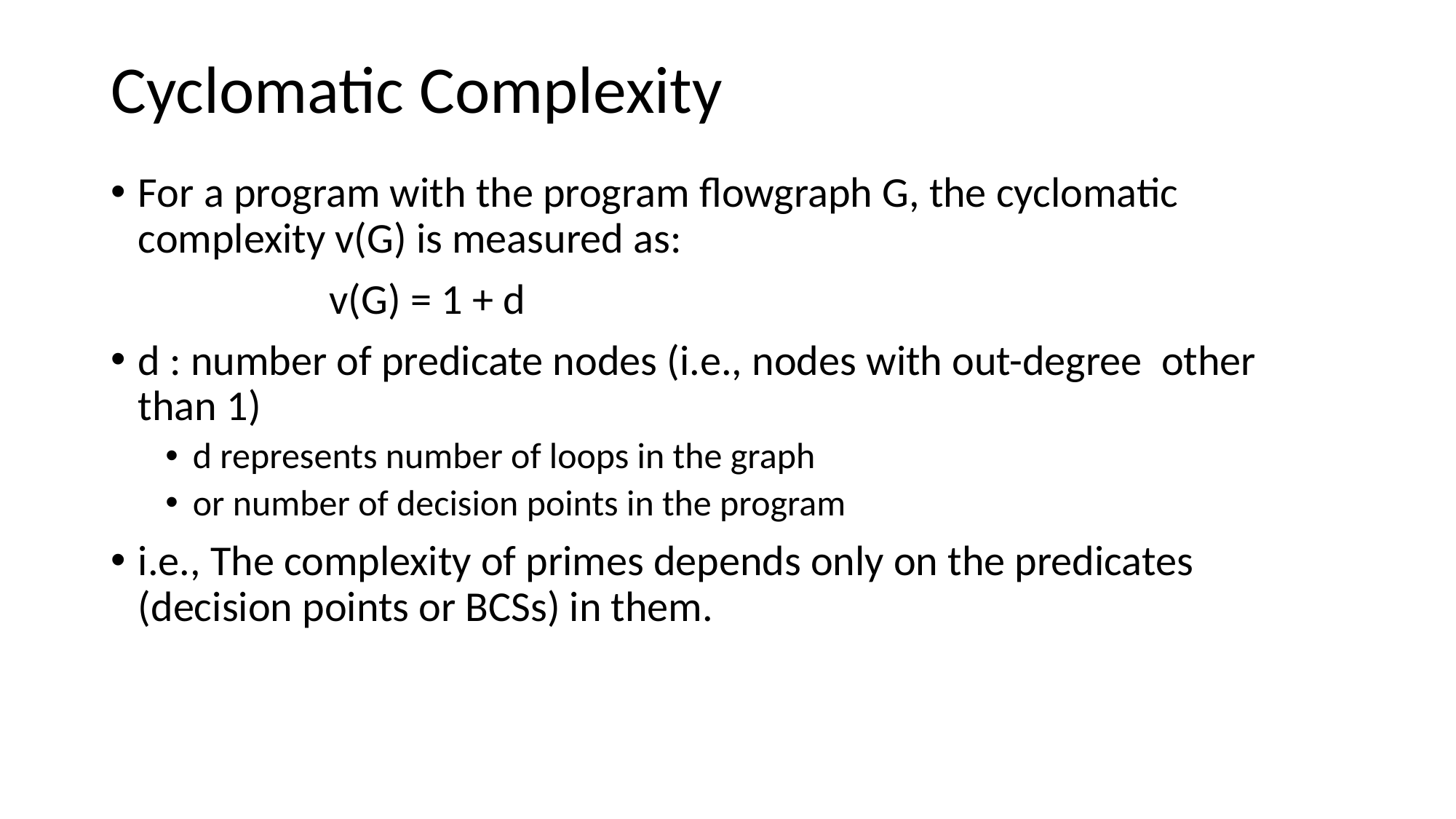

# Cyclomatic Complexity
For a program with the program flowgraph G, the cyclomatic complexity v(G) is measured as:
		v(G) = 1 + d
d : number of predicate nodes (i.e., nodes with out-degree  other than 1)
d represents number of loops in the graph
or number of decision points in the program
i.e., The complexity of primes depends only on the predicates (decision points or BCSs) in them.